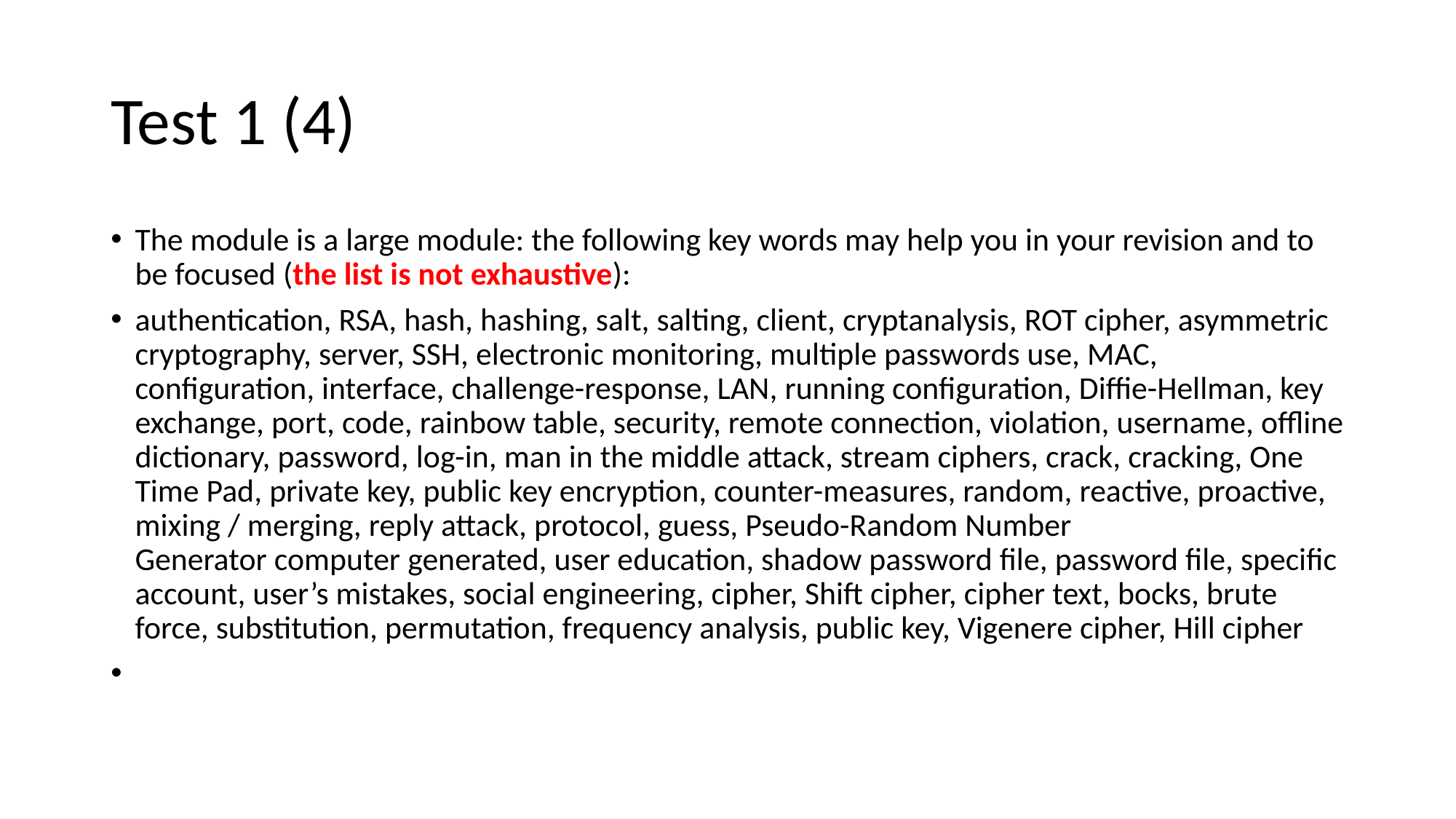

# Test 1 (4)
The module is a large module: the following key words may help you in your revision and to be focused (the list is not exhaustive):
authentication, RSA, hash, hashing, salt, salting, client, cryptanalysis, ROT cipher, asymmetric cryptography, server, SSH, electronic monitoring, multiple passwords use, MAC, configuration, interface, challenge-response, LAN, running configuration, Diffie-Hellman, key exchange, port, code, rainbow table, security, remote connection, violation, username, offline dictionary, password, log-in, man in the middle attack, stream ciphers, crack, cracking, One Time Pad, private key, public key encryption, counter-measures, random, reactive, proactive, mixing / merging, reply attack, protocol, guess, Pseudo-Random Number Generator computer generated, user education, shadow password file, password file, specific account, user’s mistakes, social engineering, cipher, Shift cipher, cipher text, bocks, brute force, substitution, permutation, frequency analysis, public key, Vigenere cipher, Hill cipher